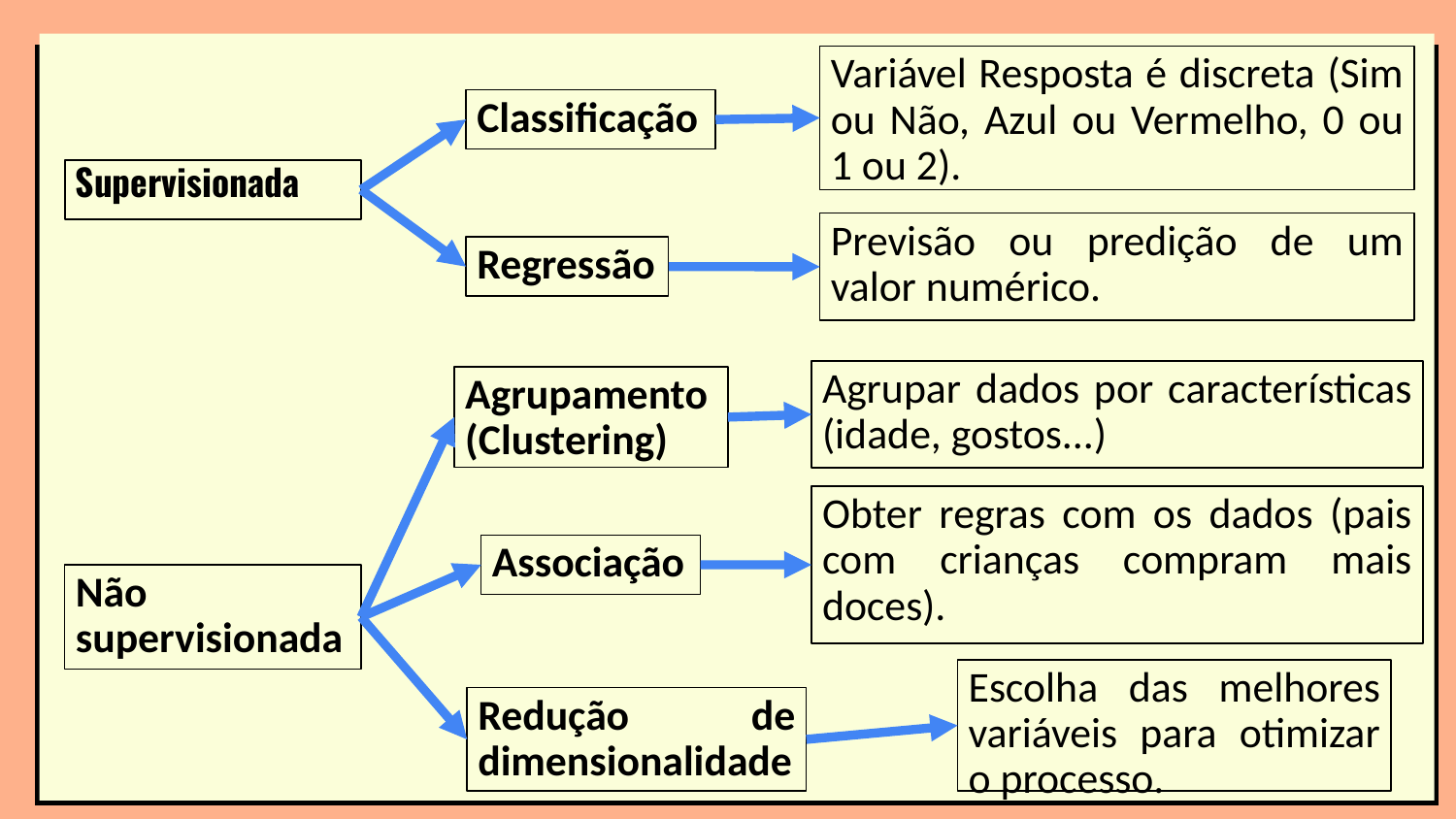

Variável Resposta é discreta (Sim ou Não, Azul ou Vermelho, 0 ou 1 ou 2).

Classificação

Supervisionada

Previsão ou predição de um valor numérico.

Regressão

Agrupar dados por características (idade, gostos...)

Agrupamento (Clustering)

Obter regras com os dados (pais com crianças compram mais doces).

Associação

Não supervisionada
Escolha das melhores variáveis para otimizar o processo.

Redução de dimensionalidade